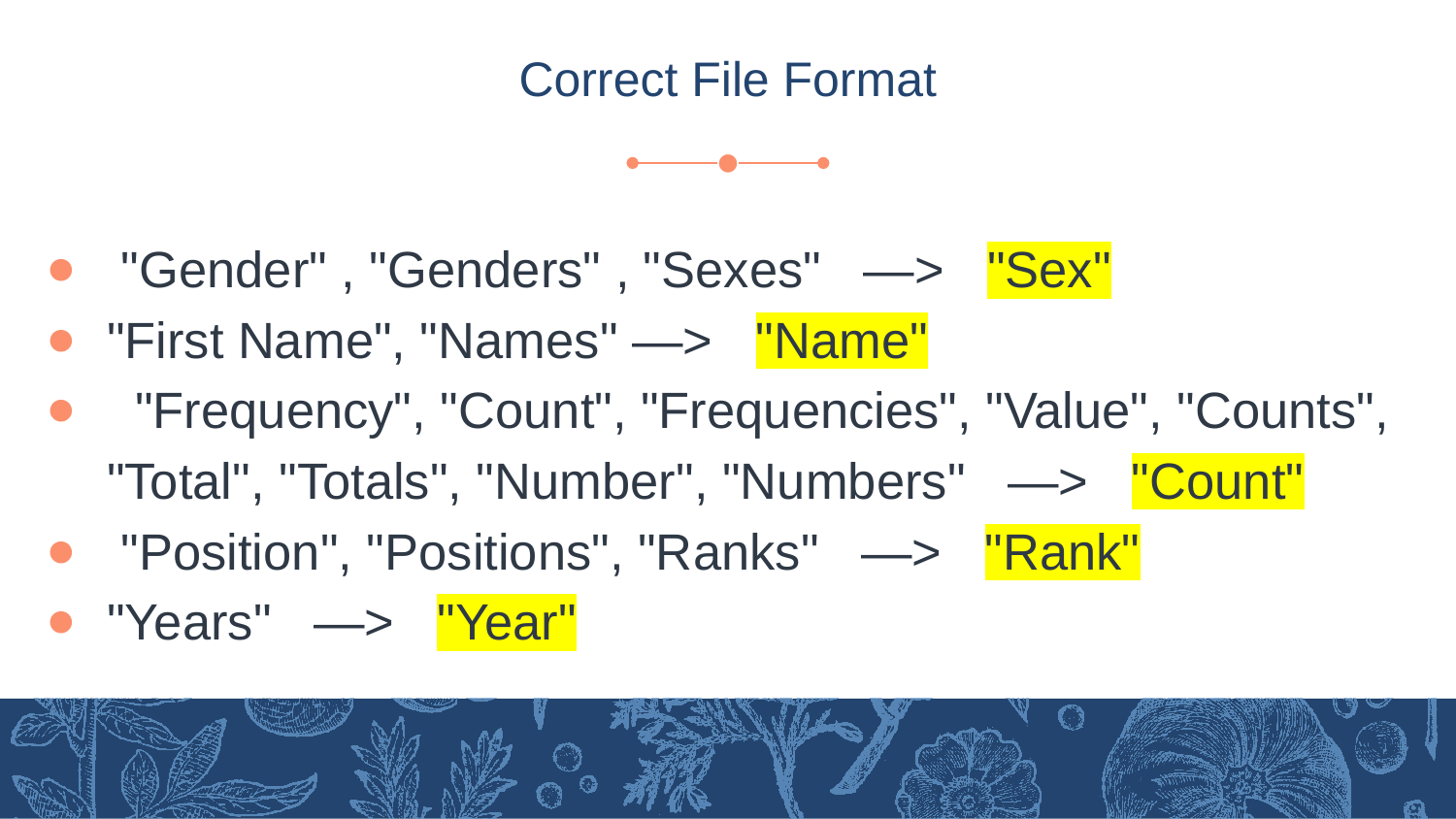

# Correct File Format
 "Gender" , "Genders" , "Sexes"   —>   "Sex"
"First Name", "Names" —>   "Name"
  "Frequency", "Count", "Frequencies", "Value", "Counts", "Total", "Totals", "Number", "Numbers"   —>   "Count"
 "Position", "Positions", "Ranks"   —>   "Rank"
"Years"   —>   "Year"